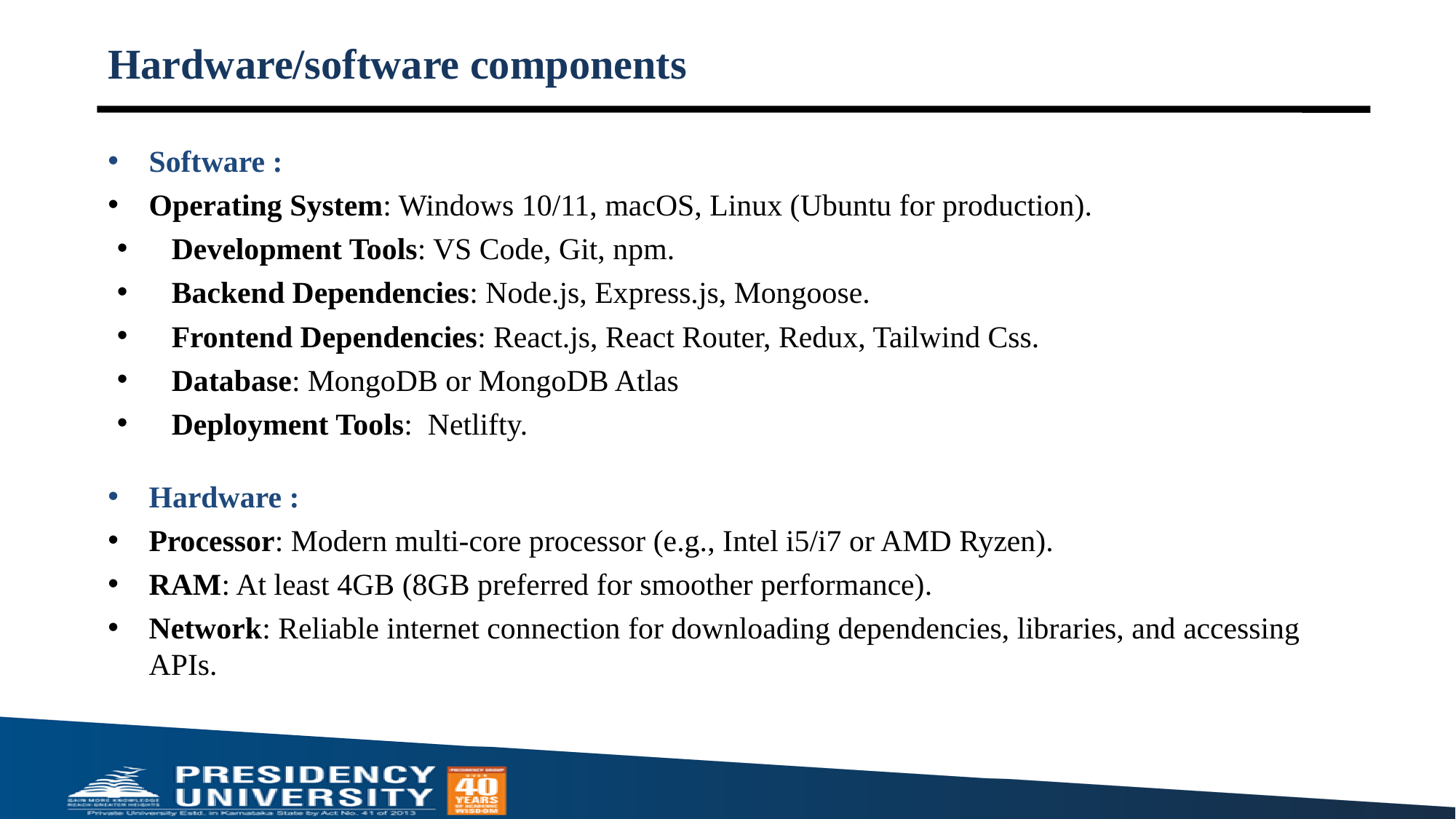

# Hardware/software components
Software :
Operating System: Windows 10/11, macOS, Linux (Ubuntu for production).
Development Tools: VS Code, Git, npm.
Backend Dependencies: Node.js, Express.js, Mongoose.
Frontend Dependencies: React.js, React Router, Redux, Tailwind Css.
Database: MongoDB or MongoDB Atlas
Deployment Tools:  Netlifty.
Hardware :
Processor: Modern multi-core processor (e.g., Intel i5/i7 or AMD Ryzen).
RAM: At least 4GB (8GB preferred for smoother performance).
Network: Reliable internet connection for downloading dependencies, libraries, and accessing APIs.